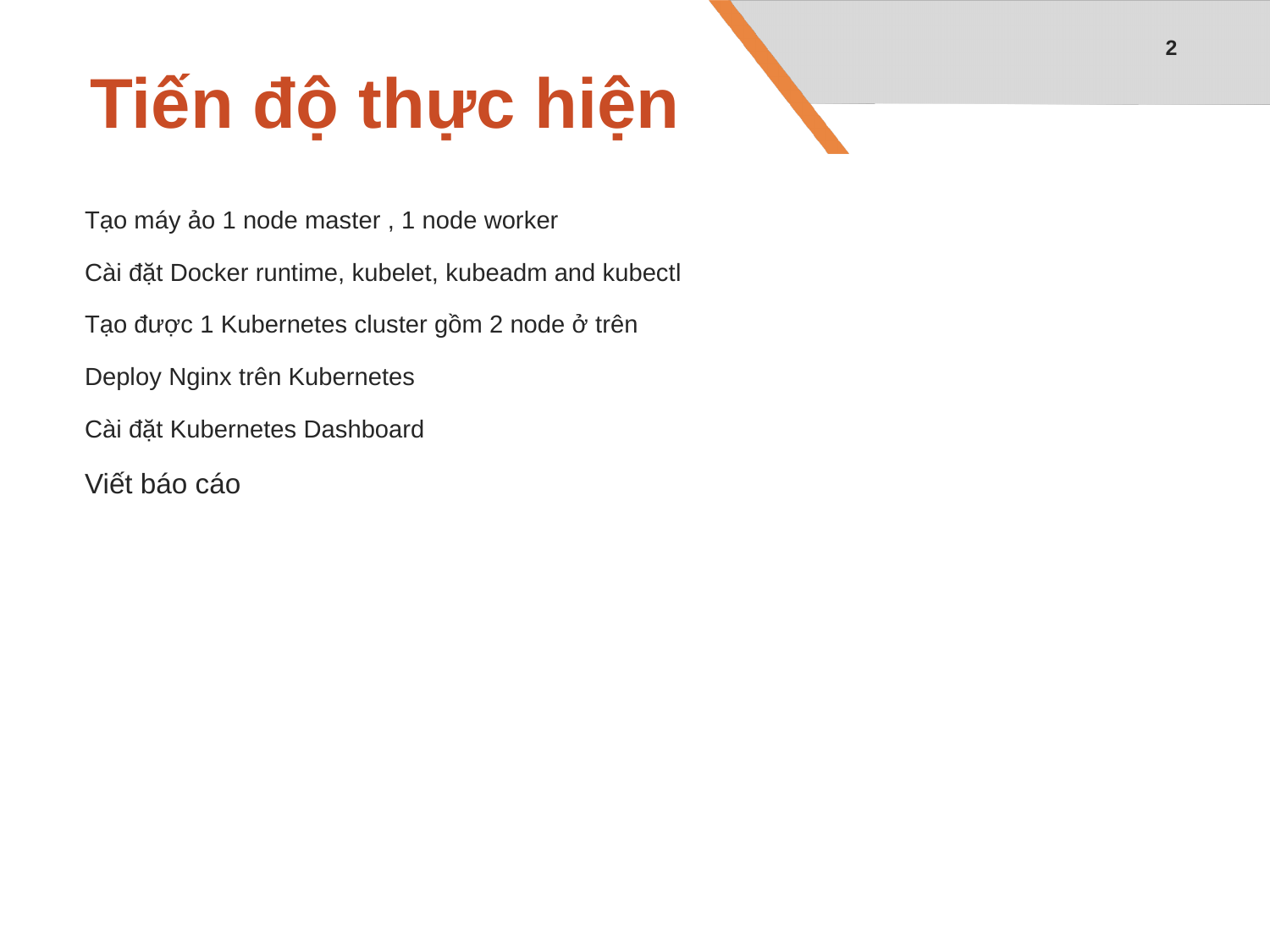

2
# Tiến độ thực hiện
Tạo máy ảo 1 node master , 1 node worker
Cài đặt Docker runtime, kubelet, kubeadm and kubectl
Tạo được 1 Kubernetes cluster gồm 2 node ở trên
Deploy Nginx trên Kubernetes
Cài đặt Kubernetes Dashboard
Viết báo cáo